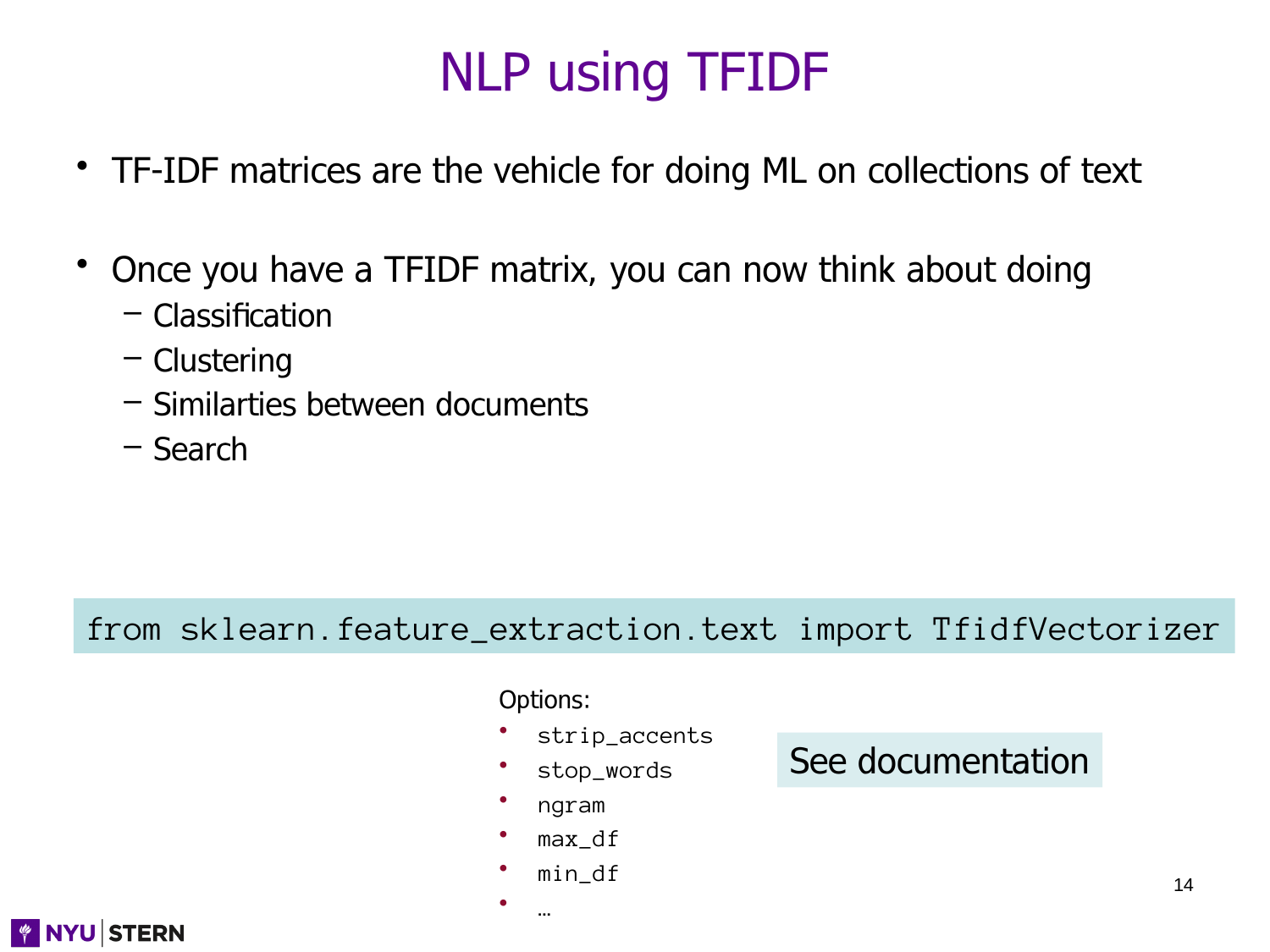

# NLP using TFIDF
TF-IDF matrices are the vehicle for doing ML on collections of text

Once you have a TFIDF matrix, you can now think about doing
Classification
Clustering
Similarties between documents
Search
from sklearn.feature_extraction.text import TfidfVectorizer
Options:
strip_accents
stop_words
ngram
max_df
min_df
…
See documentation
14